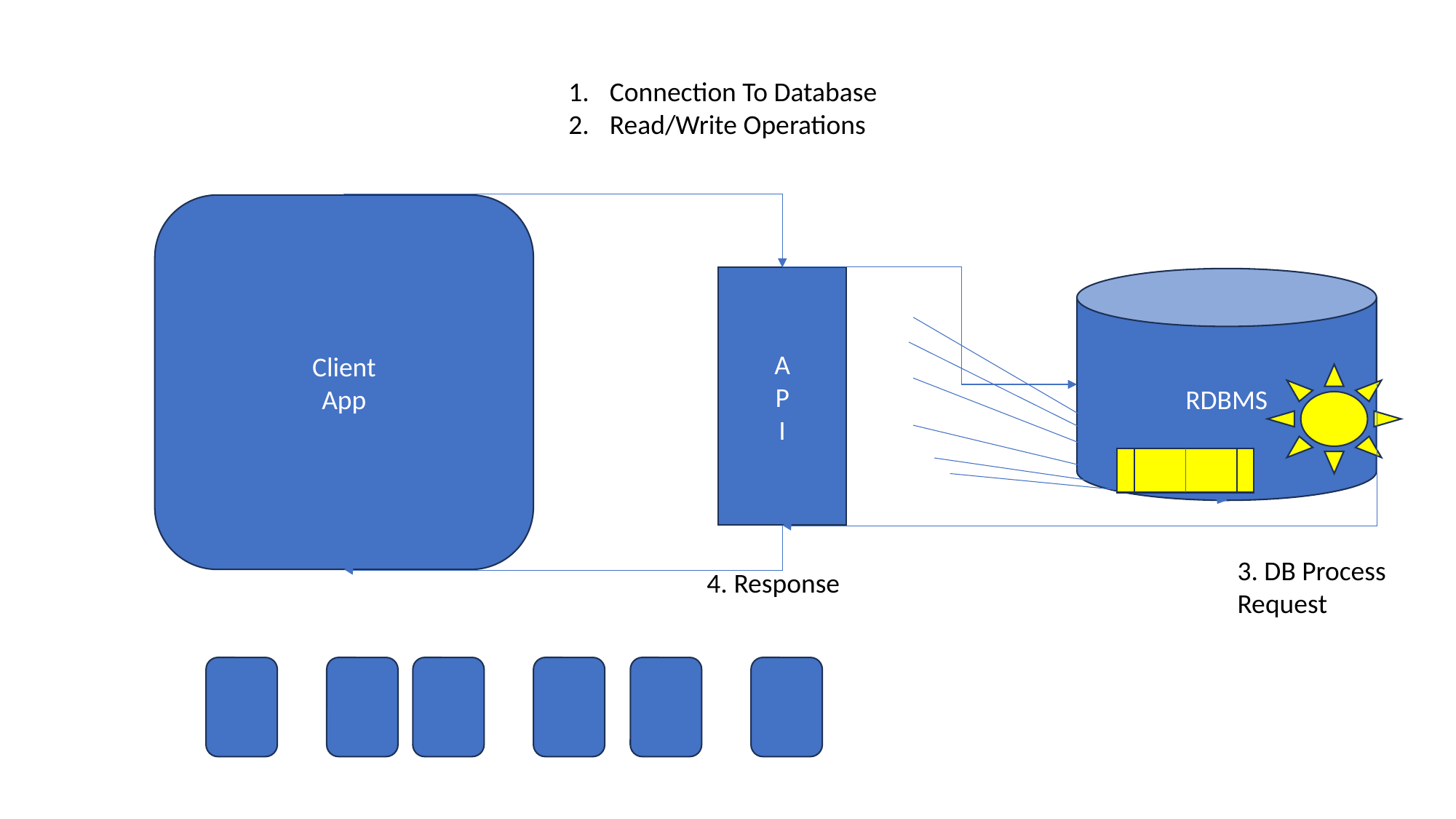

Connection To Database
Read/Write Operations
Client
App
A
P
I
RDBMS

3. DB Process Request
4. Response